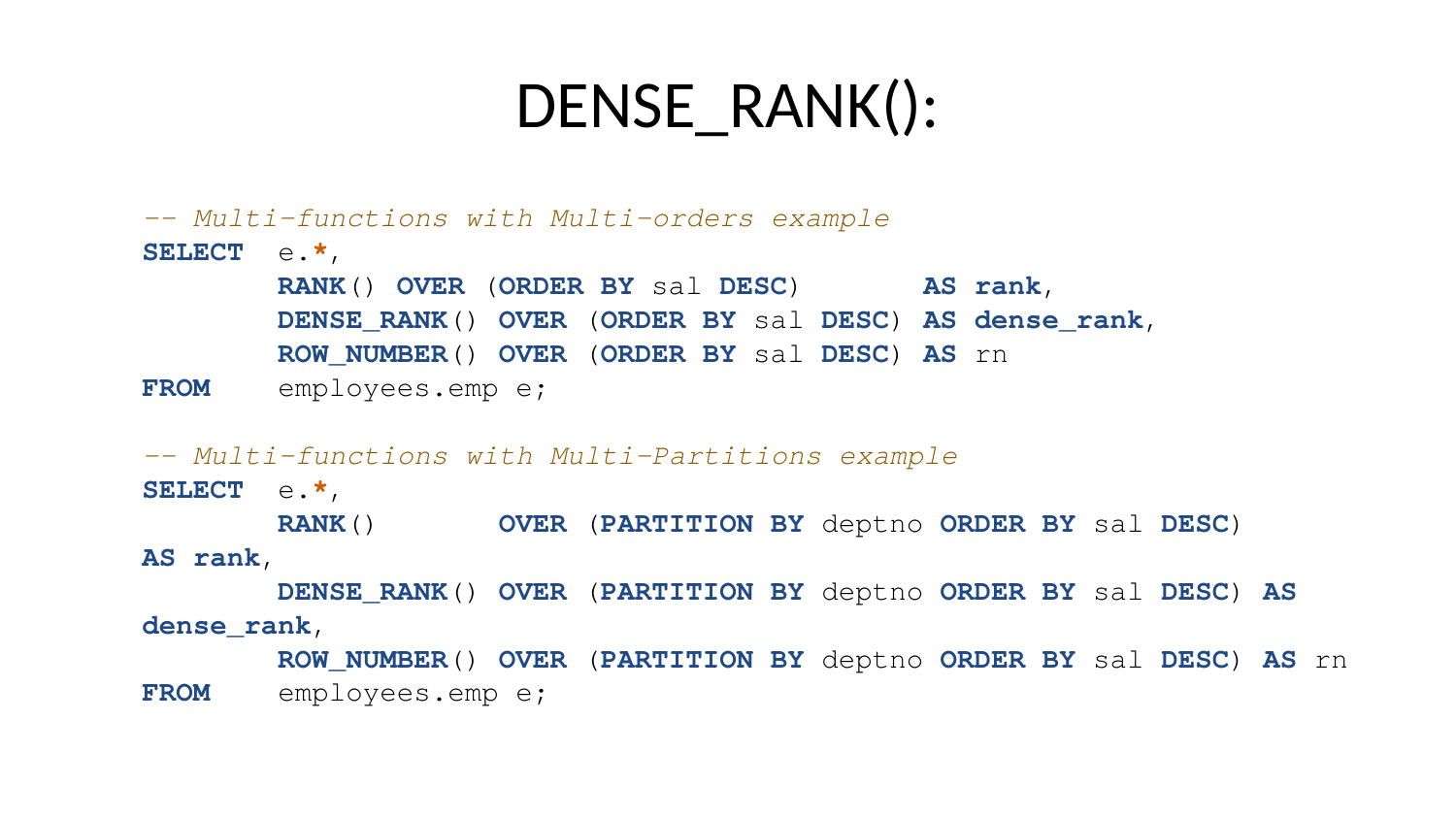

# DENSE_RANK():
-- Multi-functions with Multi-orders example
SELECT  e.*,
        RANK() OVER (ORDER BY sal DESC)       AS rank,
        DENSE_RANK() OVER (ORDER BY sal DESC) AS dense_rank,
        ROW_NUMBER() OVER (ORDER BY sal DESC) AS rn
FROM    employees.emp e;
-- Multi-functions with Multi-Partitions example
SELECT  e.*,
        RANK()       OVER (PARTITION BY deptno ORDER BY sal DESC)       AS rank,
        DENSE_RANK() OVER (PARTITION BY deptno ORDER BY sal DESC) AS dense_rank,
        ROW_NUMBER() OVER (PARTITION BY deptno ORDER BY sal DESC) AS rn
FROM    employees.emp e;